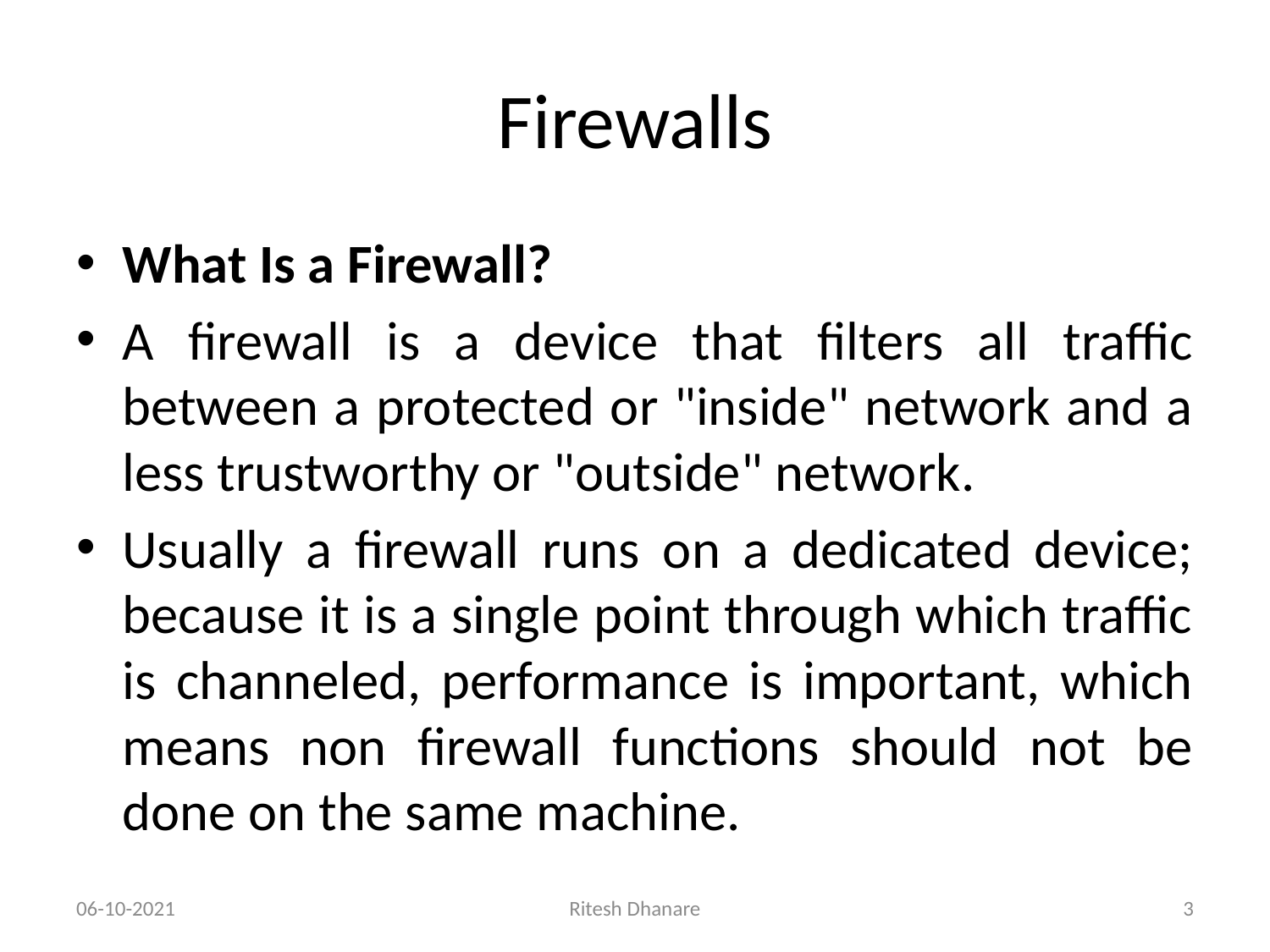

# Firewalls
What Is a Firewall?
A firewall is a device that filters all traffic between a protected or "inside" network and a less trustworthy or "outside" network.
Usually a firewall runs on a dedicated device; because it is a single point through which traffic is channeled, performance is important, which means non firewall functions should not be done on the same machine.
06-10-2021
Ritesh Dhanare
3